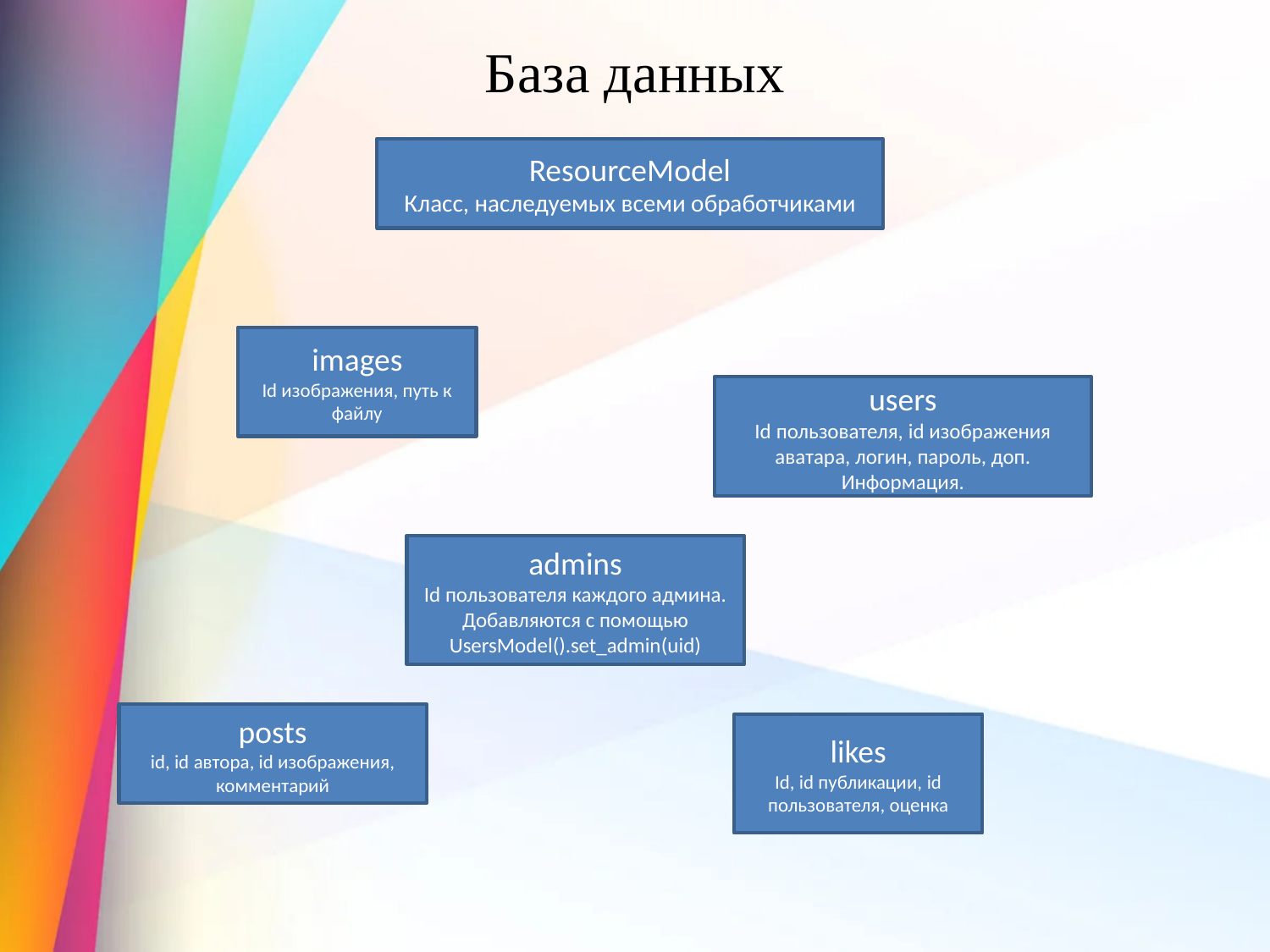

База данных
ResourceModel
Класс, наследуемых всеми обработчиками
images
Id изображения, путь к файлу
users
Id пользователя, id изображения аватара, логин, пароль, доп. Информация.
admins
Id пользователя каждого админа.
Добавляются с помощью UsersModel().set_admin(uid)
posts
id, id автора, id изображения, комментарий
likes
Id, id публикации, id пользователя, оценка